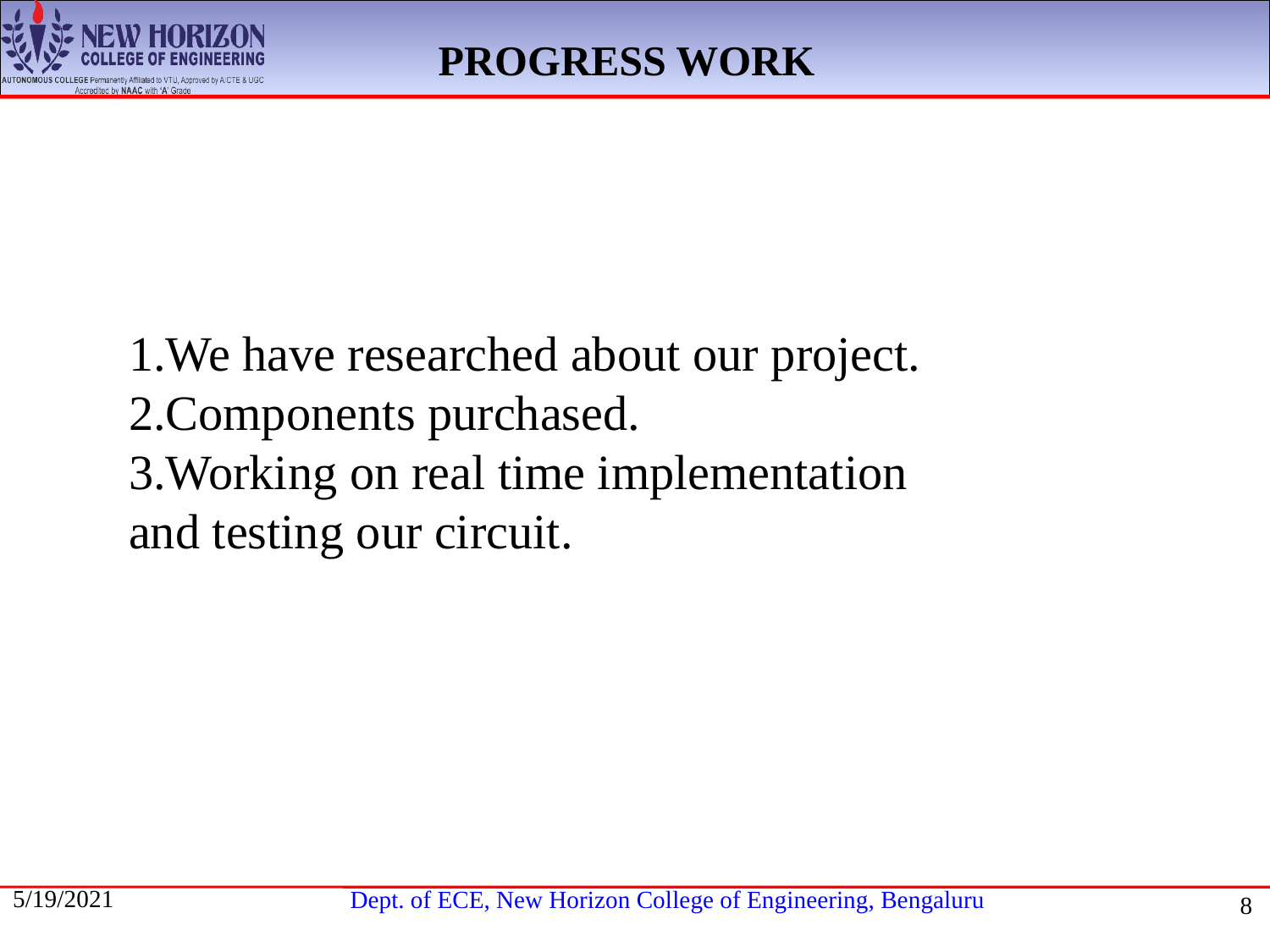

PROGRESS WORK
1.We have researched about our project.
2.Components purchased.
3.Working on real time implementation             and testing our circuit.
5/19/2021
8